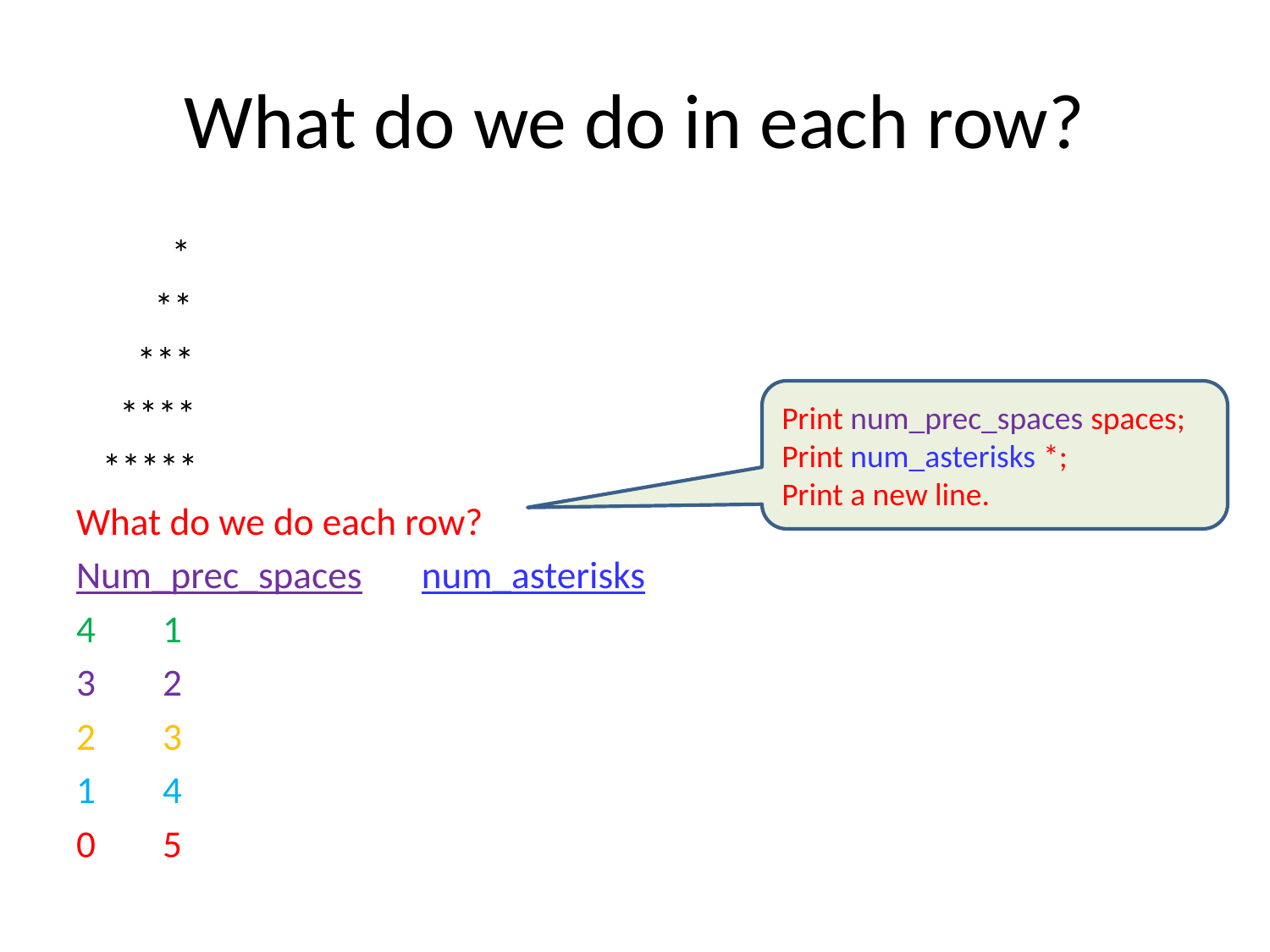

# What do we do in each row?
           *
         **
       ***
     ****
   *****
What do we do each row?
Num_prec_spaces 		num_asterisks
4				1
3				2
2				3
1				4
0				5

Print num_prec_spaces spaces;
Print num_asterisks *;
Print a new line.